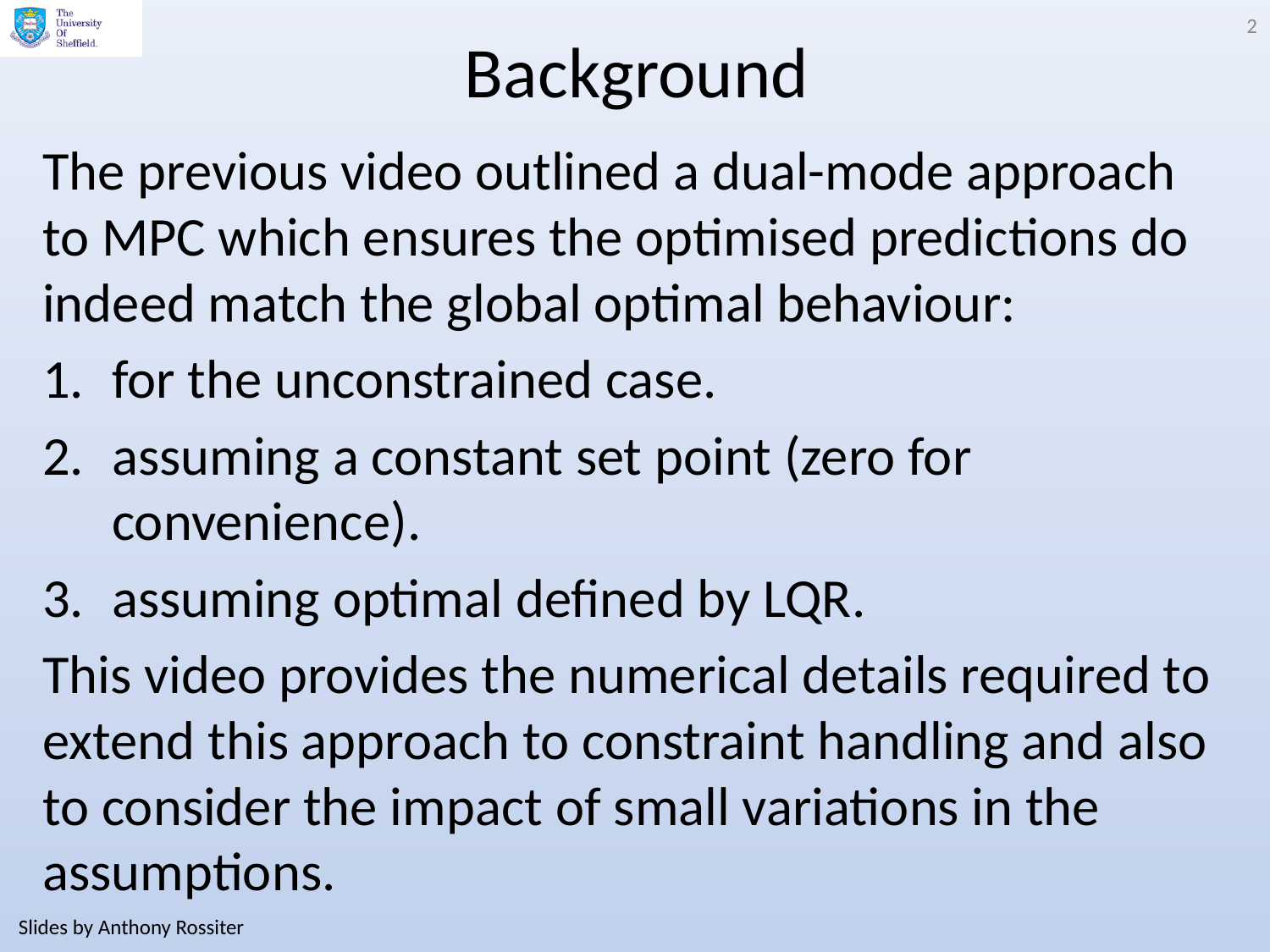

2
# Background
The previous video outlined a dual-mode approach to MPC which ensures the optimised predictions do indeed match the global optimal behaviour:
for the unconstrained case.
assuming a constant set point (zero for convenience).
assuming optimal defined by LQR.
This video provides the numerical details required to extend this approach to constraint handling and also to consider the impact of small variations in the assumptions.
Slides by Anthony Rossiter